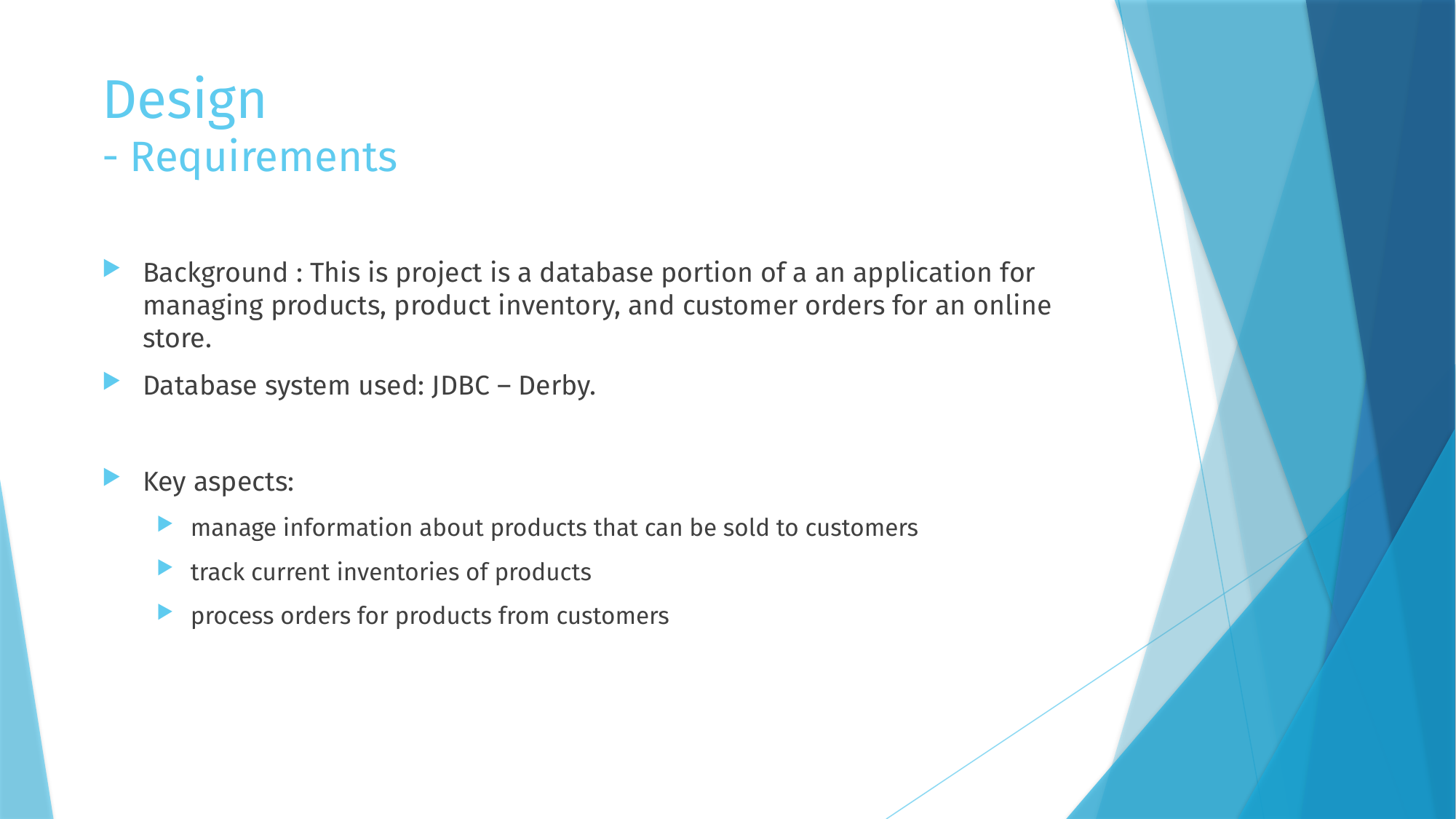

# Design - Requirements
Background : This is project is a database portion of a an application for managing products, product inventory, and customer orders for an online store.
Database system used: JDBC – Derby.

Key aspects:
manage information about products that can be sold to customers
track current inventories of products
process orders for products from customers